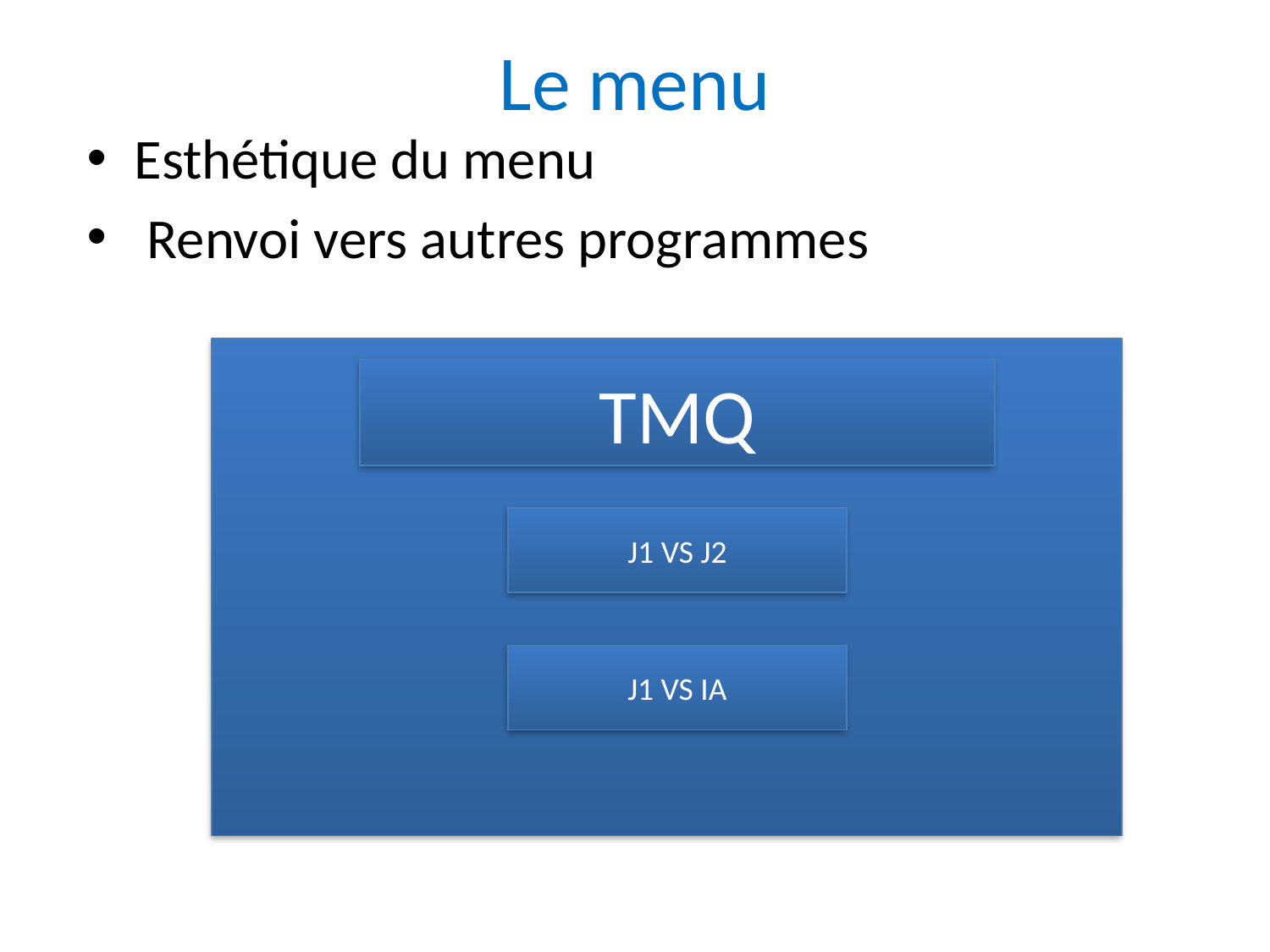

# Le menu
Esthétique du menu
 Renvoi vers autres programmes

TMQ
J1 VS J2
J1 VS IA